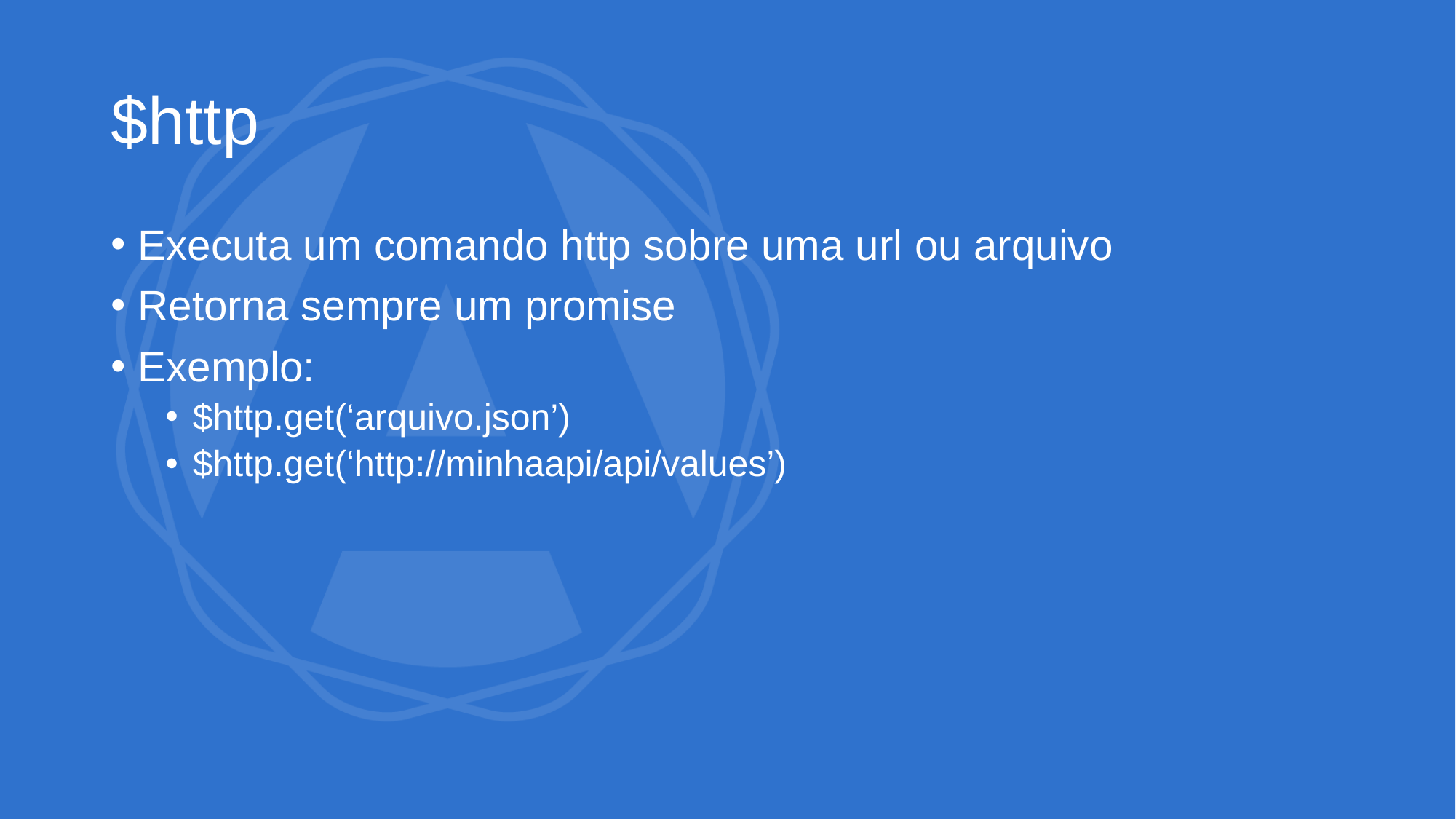

# $http
Executa um comando http sobre uma url ou arquivo
Retorna sempre um promise
Exemplo:
$http.get(‘arquivo.json’)
$http.get(‘http://minhaapi/api/values’)